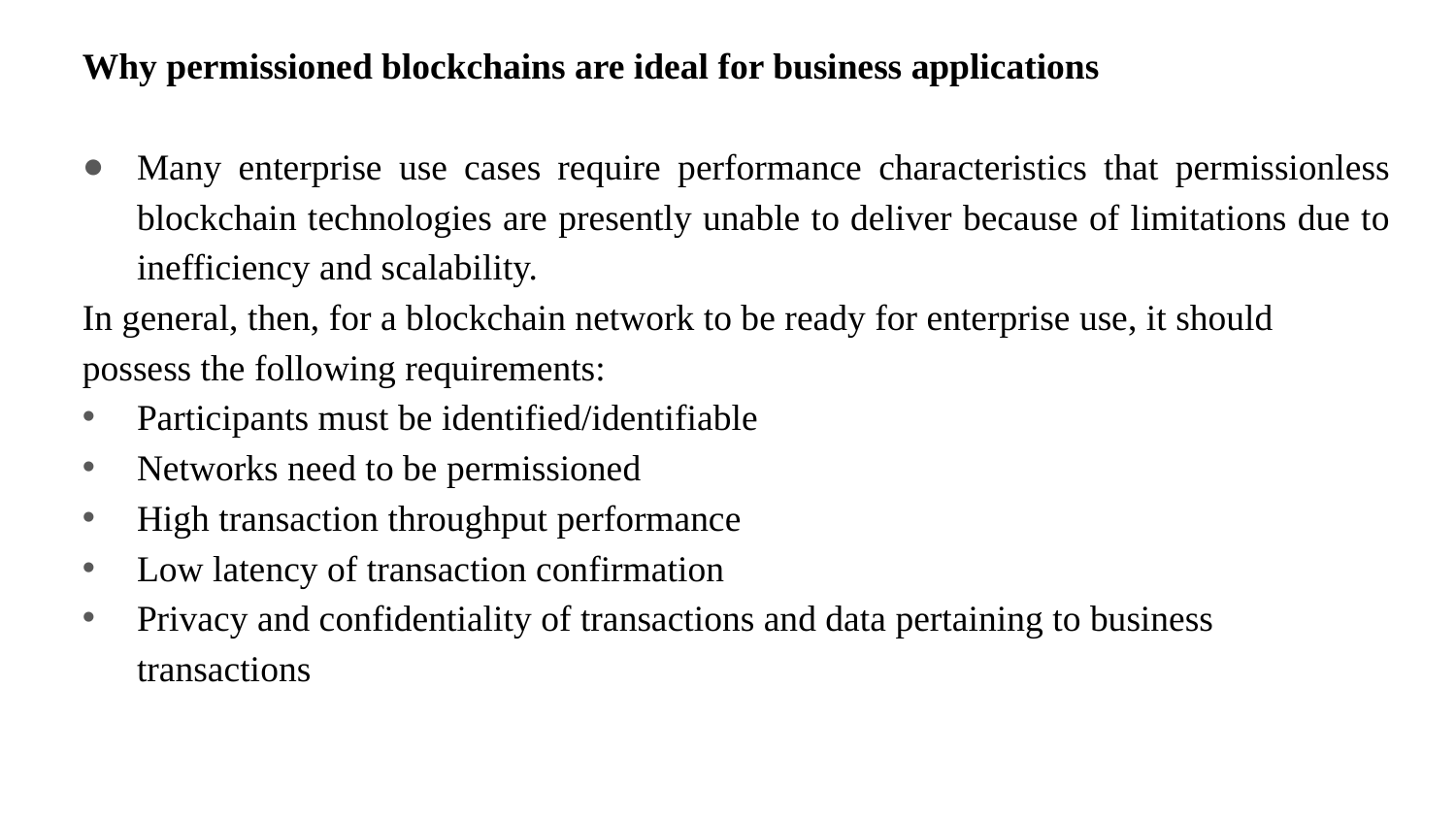

Why permissioned blockchains are ideal for business applications

Many enterprise use cases require performance characteristics that permissionless blockchain technologies are presently unable to deliver because of limitations due to inefficiency and scalability.
In general, then, for a blockchain network to be ready for enterprise use, it should possess the following requirements:
Participants must be identified/identifiable
Networks need to be permissioned
High transaction throughput performance
Low latency of transaction confirmation
Privacy and confidentiality of transactions and data pertaining to business transactions